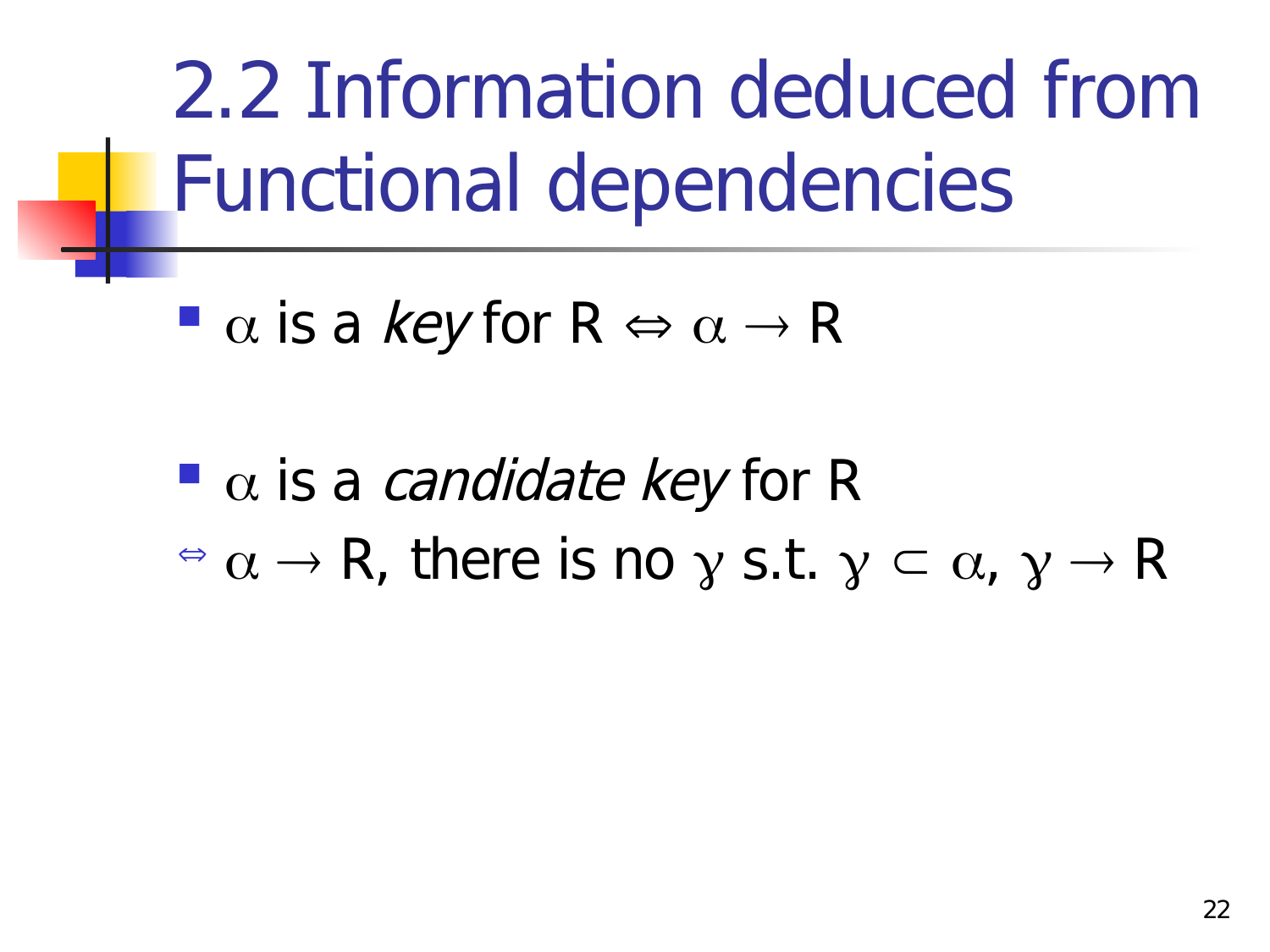

# 2.2 Information deduced from Functional dependencies
α is a key for R ⇔ α → R

α is a candidate key for R
α → R, there is no γ s.t. γ ⊂ α, γ → R

22